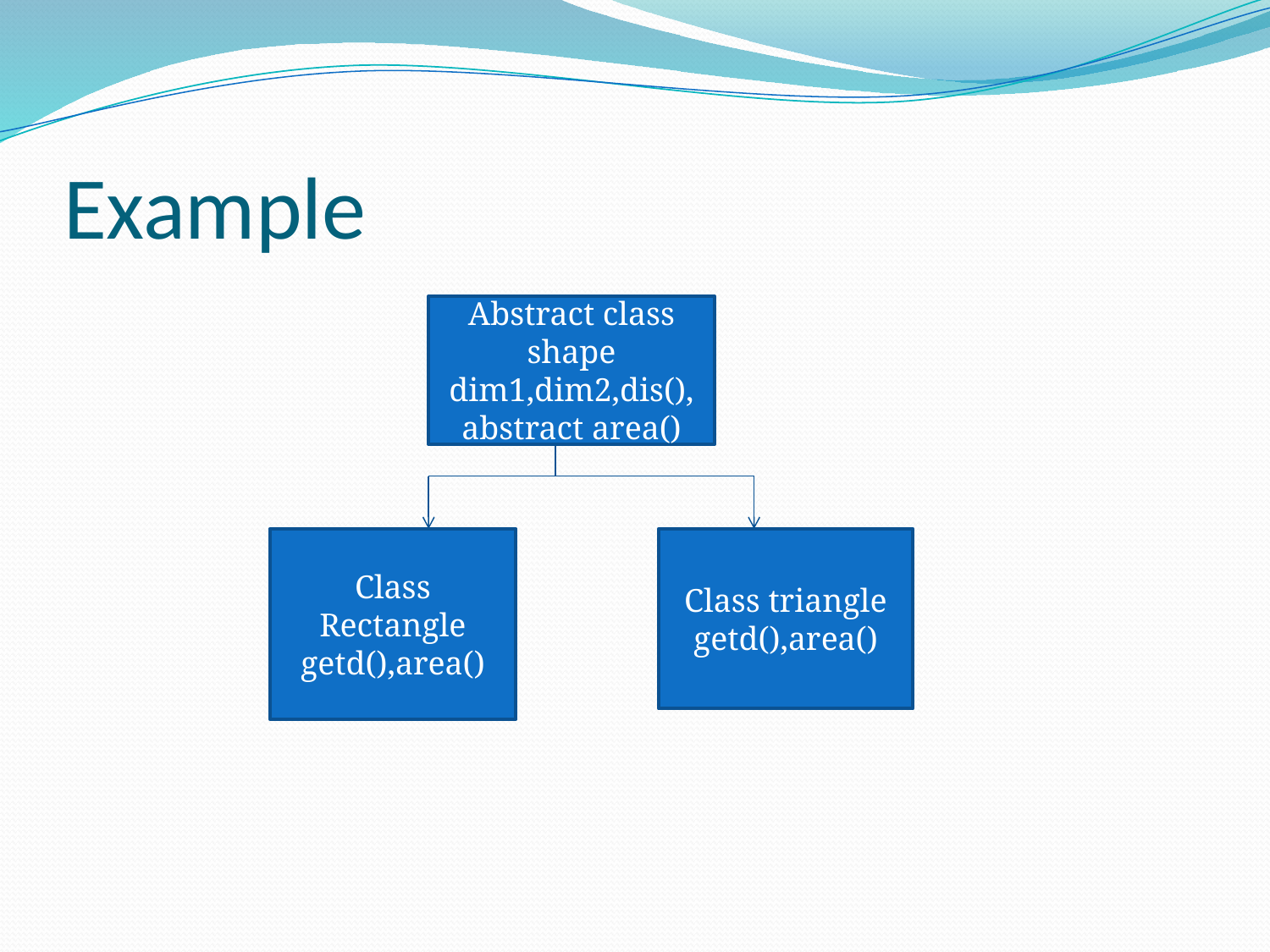

# Example

Abstract class shape
dim1,dim2,dis(),abstract area()
Class Rectangle
getd(),area()
Class triangle
getd(),area()